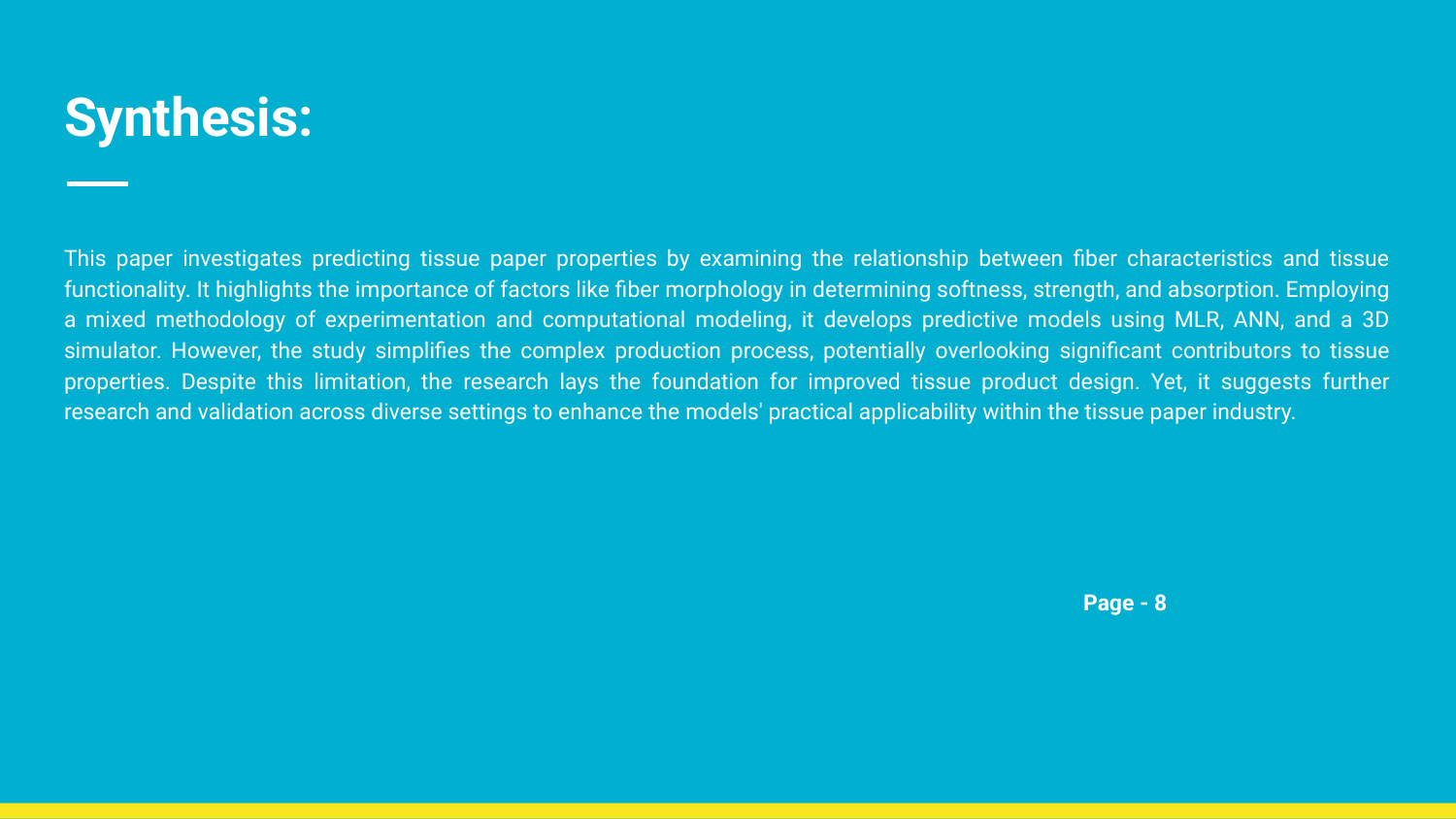

# Synthesis:
This paper investigates predicting tissue paper properties by examining the relationship between fiber characteristics and tissue functionality. It highlights the importance of factors like fiber morphology in determining softness, strength, and absorption. Employing a mixed methodology of experimentation and computational modeling, it develops predictive models using MLR, ANN, and a 3D simulator. However, the study simplifies the complex production process, potentially overlooking significant contributors to tissue properties. Despite this limitation, the research lays the foundation for improved tissue product design. Yet, it suggests further research and validation across diverse settings to enhance the models' practical applicability within the tissue paper industry.

																Page - 8